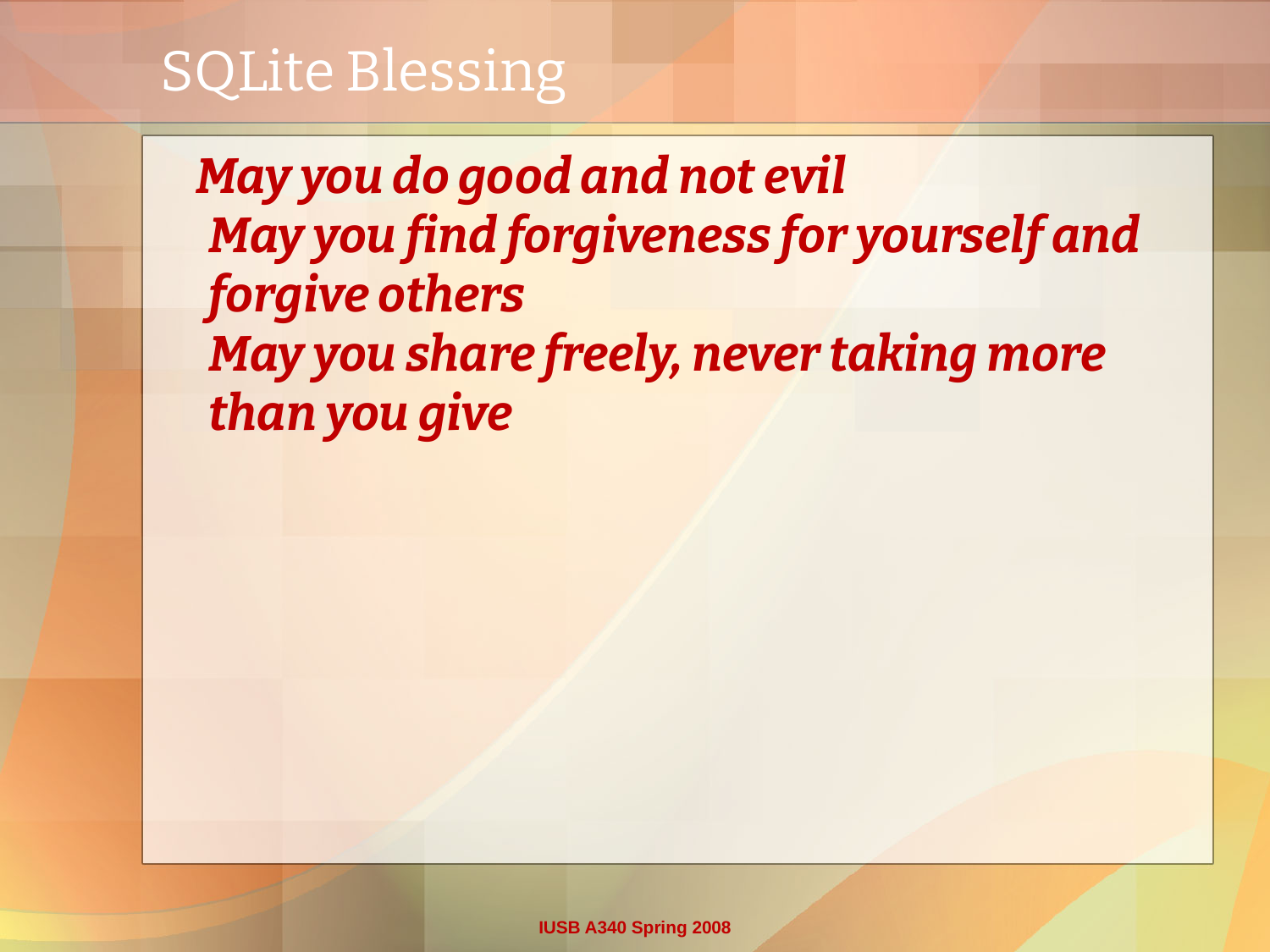

# SQLite Blessing
    May you do good and not evil
May you find forgiveness for yourself and forgive others
May you share freely, never taking more than you give
IUSB A340 Spring 2008